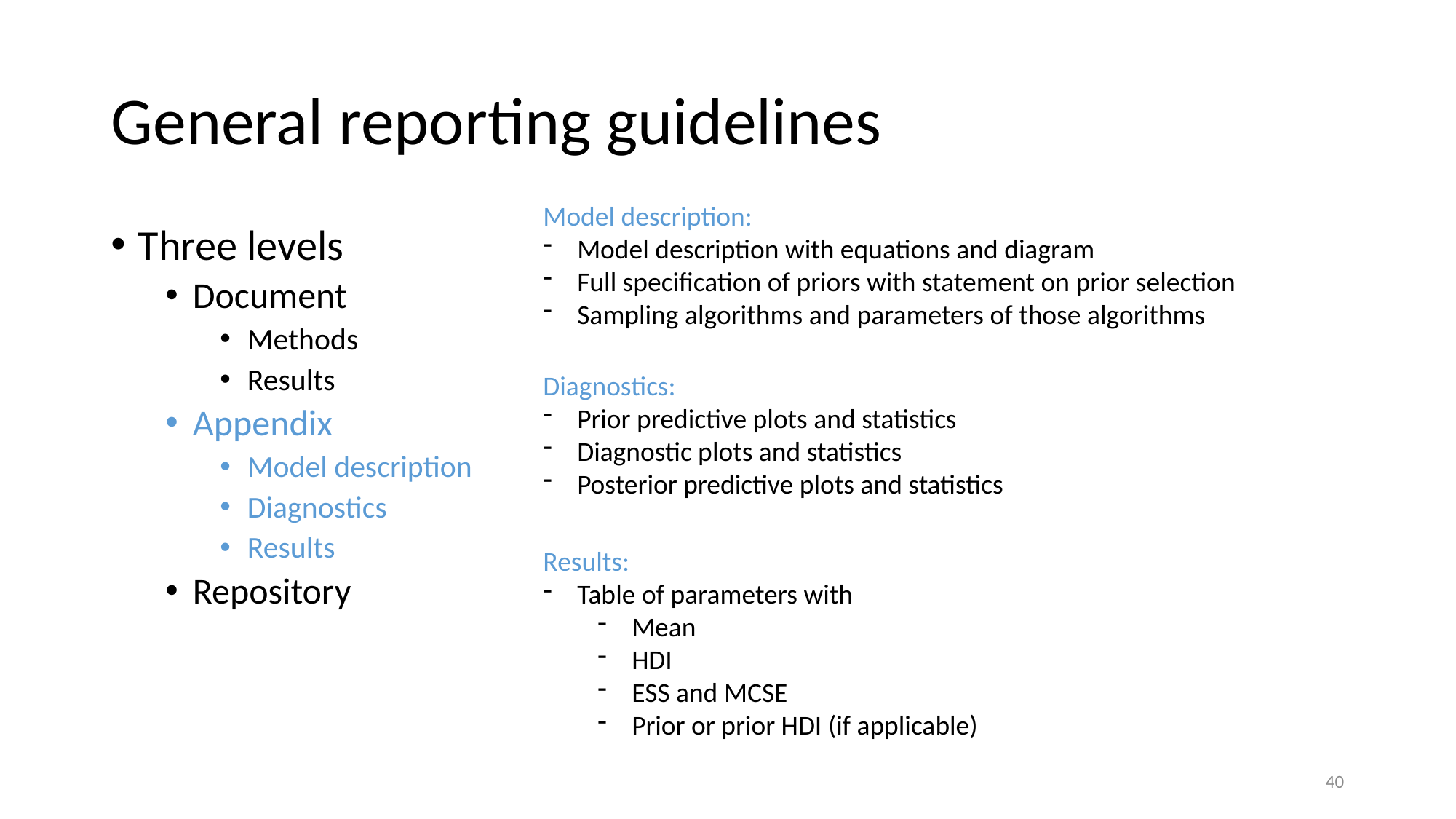

# General reporting guidelines
Model description:
Model description with equations and diagram
Full specification of priors with statement on prior selection
Sampling algorithms and parameters of those algorithms
Three levels
Document
Methods
Results
Appendix
Model description
Diagnostics
Results
Repository

Diagnostics:
Prior predictive plots and statistics
Diagnostic plots and statistics
Posterior predictive plots and statistics
Results:
Table of parameters with
Mean
HDI
ESS and MCSE
Prior or prior HDI (if applicable)

40